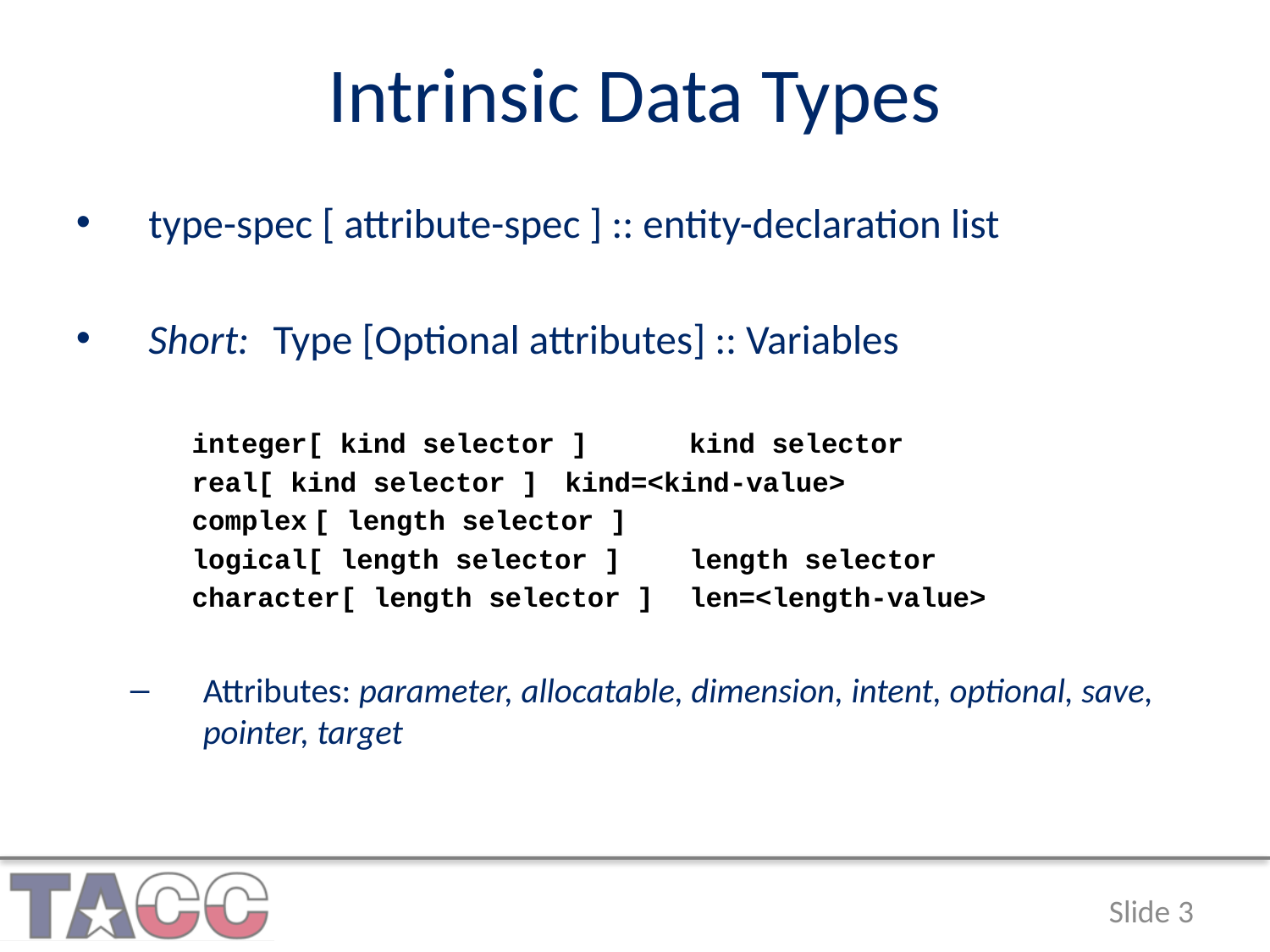

Intrinsic Data Types
type-spec [ attribute-spec ] :: entity-declaration list

Short: 	Type [Optional attributes] :: Variables

integer[ kind selector ]			kind selector
real[ kind selector ]				kind=<kind-value>
complex [ length selector ]
logical[ length selector ]			length selector
character[ length selector ]		len=<length-value>

Attributes: parameter, allocatable, dimension, intent, optional, save, pointer, target